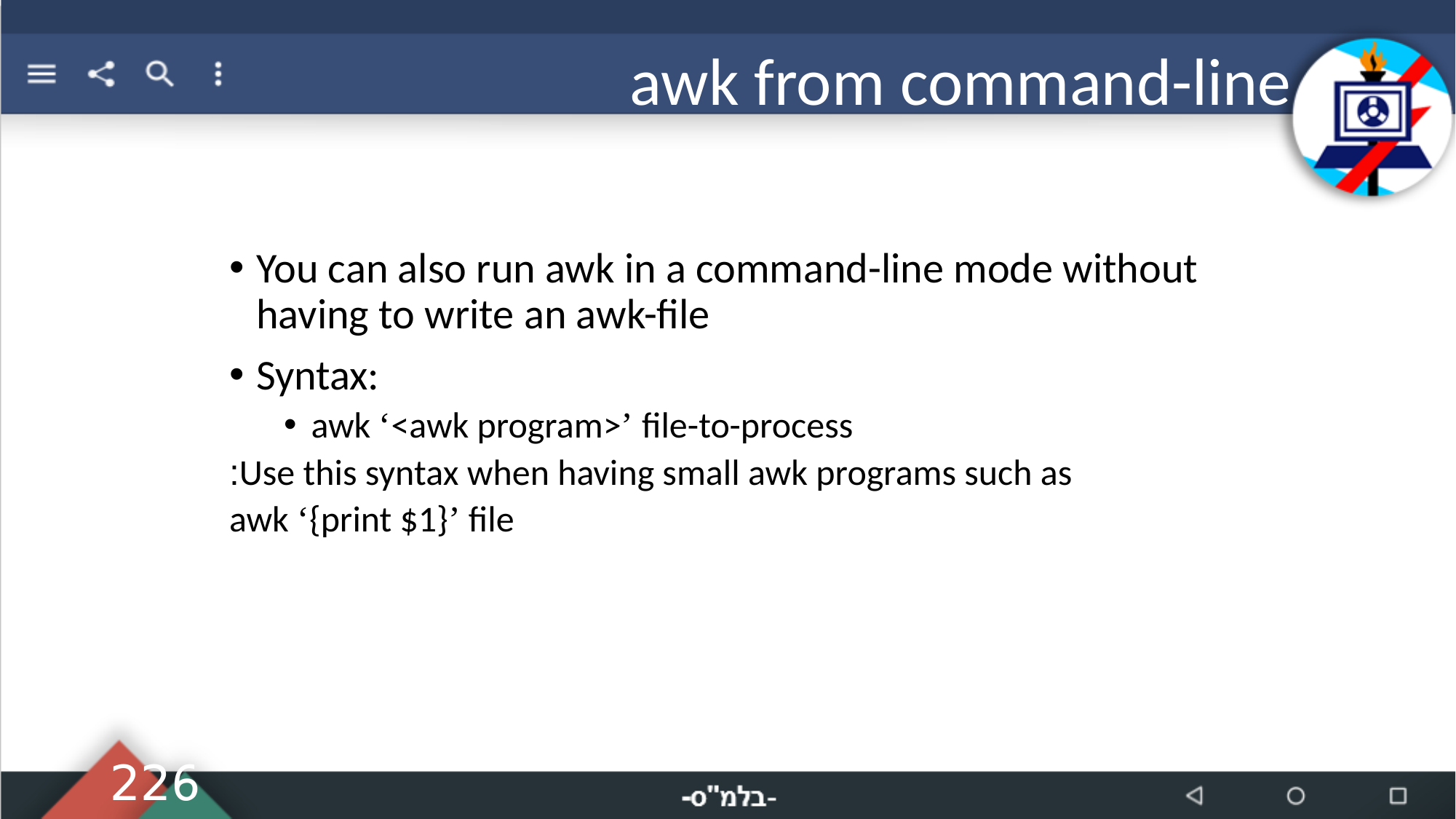

# awk from command-line
You can also run awk in a command-line mode without having to write an awk-file
Syntax:
awk ‘<awk program>’ file-to-process
Use this syntax when having small awk programs such as:
	awk ‘{print $1}’ file
226